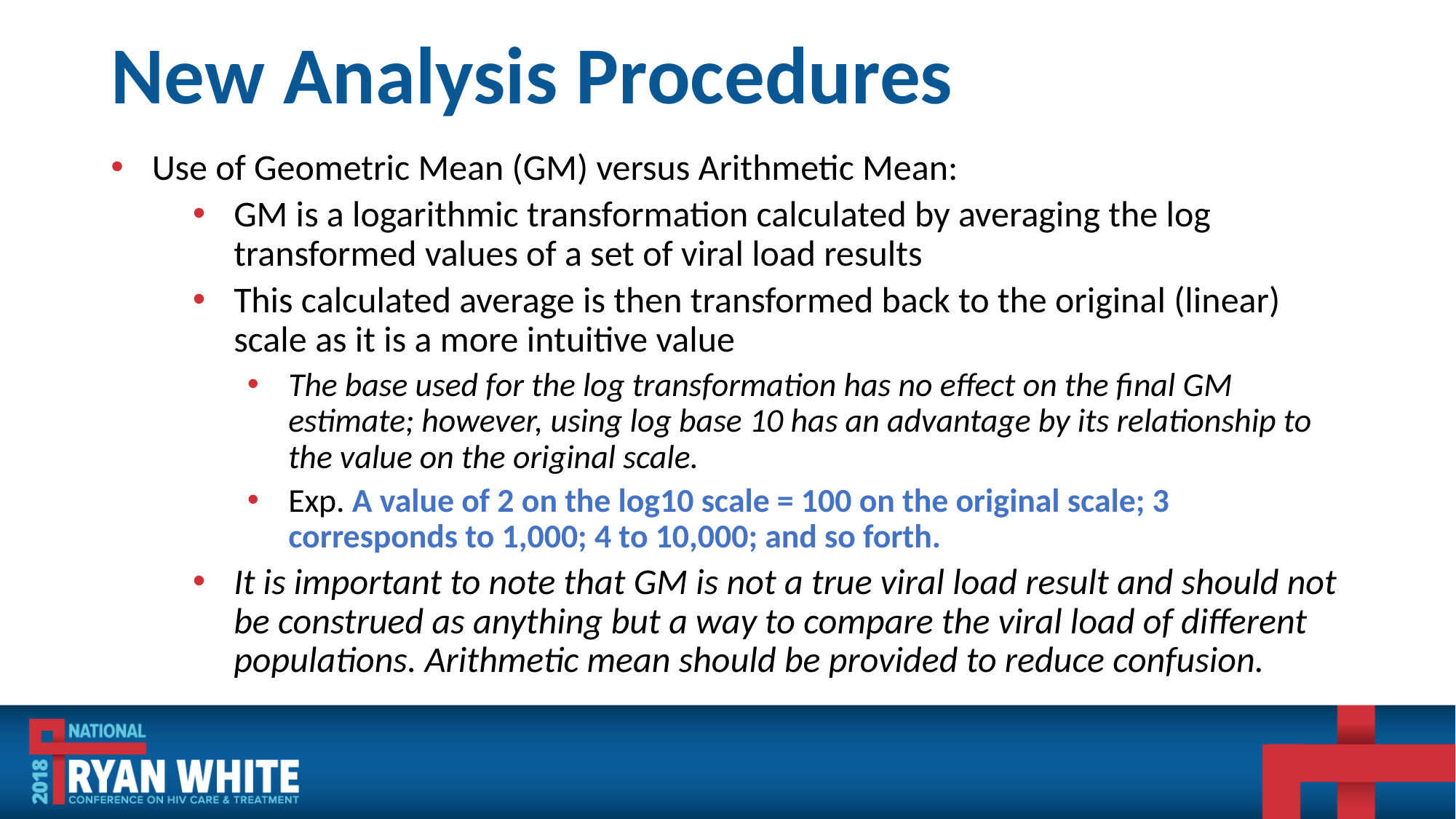

# New Analysis Procedures
Use of Geometric Mean (GM) versus Arithmetic Mean:
GM is a logarithmic transformation calculated by averaging the log transformed values of a set of viral load results
This calculated average is then transformed back to the original (linear) scale as it is a more intuitive value
The base used for the log transformation has no effect on the final GM estimate; however, using log base 10 has an advantage by its relationship to the value on the original scale.
Exp. A value of 2 on the log10 scale = 100 on the original scale; 3 corresponds to 1,000; 4 to 10,000; and so forth.
It is important to note that GM is not a true viral load result and should not be construed as anything but a way to compare the viral load of different populations. Arithmetic mean should be provided to reduce confusion.